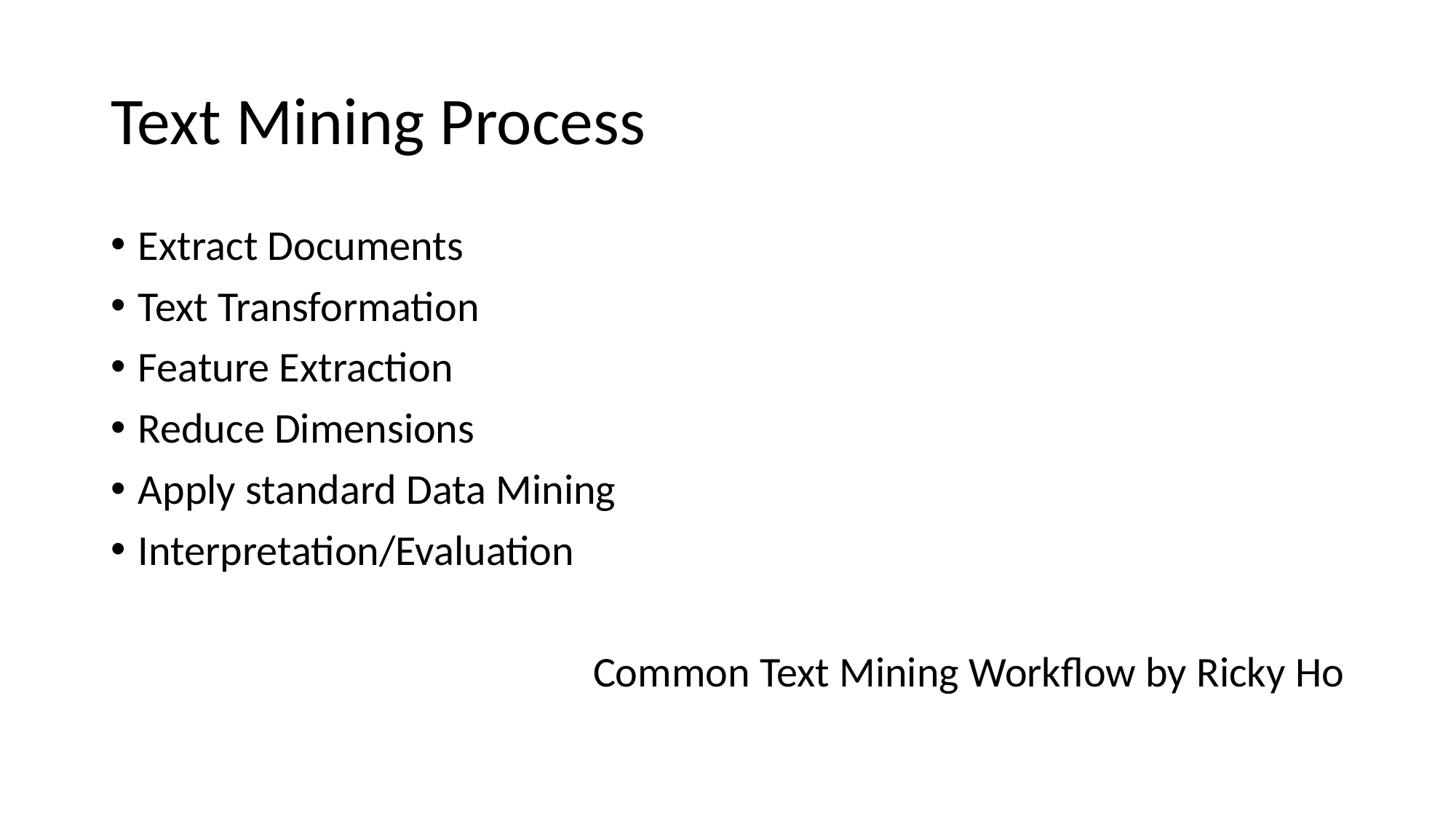

# Text Mining Process
Extract Documents
Text Transformation
Feature Extraction
Reduce Dimensions
Apply standard Data Mining
Interpretation/Evaluation

Common Text Mining Workflow by Ricky Ho